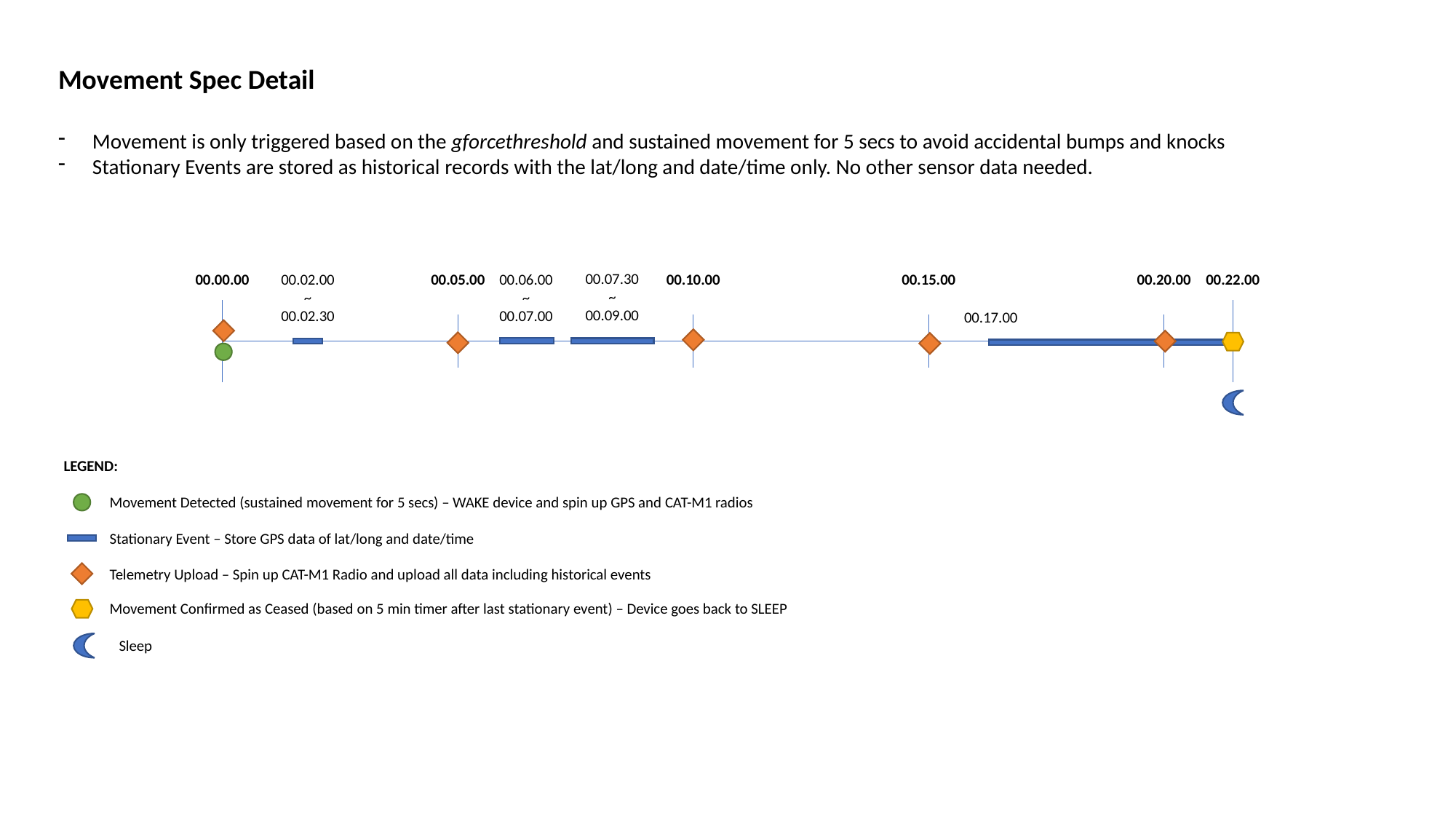

Movement Spec Detail

Movement is only triggered based on the gforcethreshold and sustained movement for 5 secs to avoid accidental bumps and knocks
Stationary Events are stored as historical records with the lat/long and date/time only. No other sensor data needed.

00.07.30~
00.09.00
00.00.00
00.05.00
00.10.00
00.15.00
00.20.00
00.22.00
00.02.00~
00.02.30
00.06.00~
00.07.00
00.17.00

LEGEND:
Movement Detected (sustained movement for 5 secs) – WAKE device and spin up GPS and CAT-M1 radios

Stationary Event – Store GPS data of lat/long and date/time

Telemetry Upload – Spin up CAT-M1 Radio and upload all data including historical events

Movement Confirmed as Ceased (based on 5 min timer after last stationary event) – Device goes back to SLEEP

Sleep